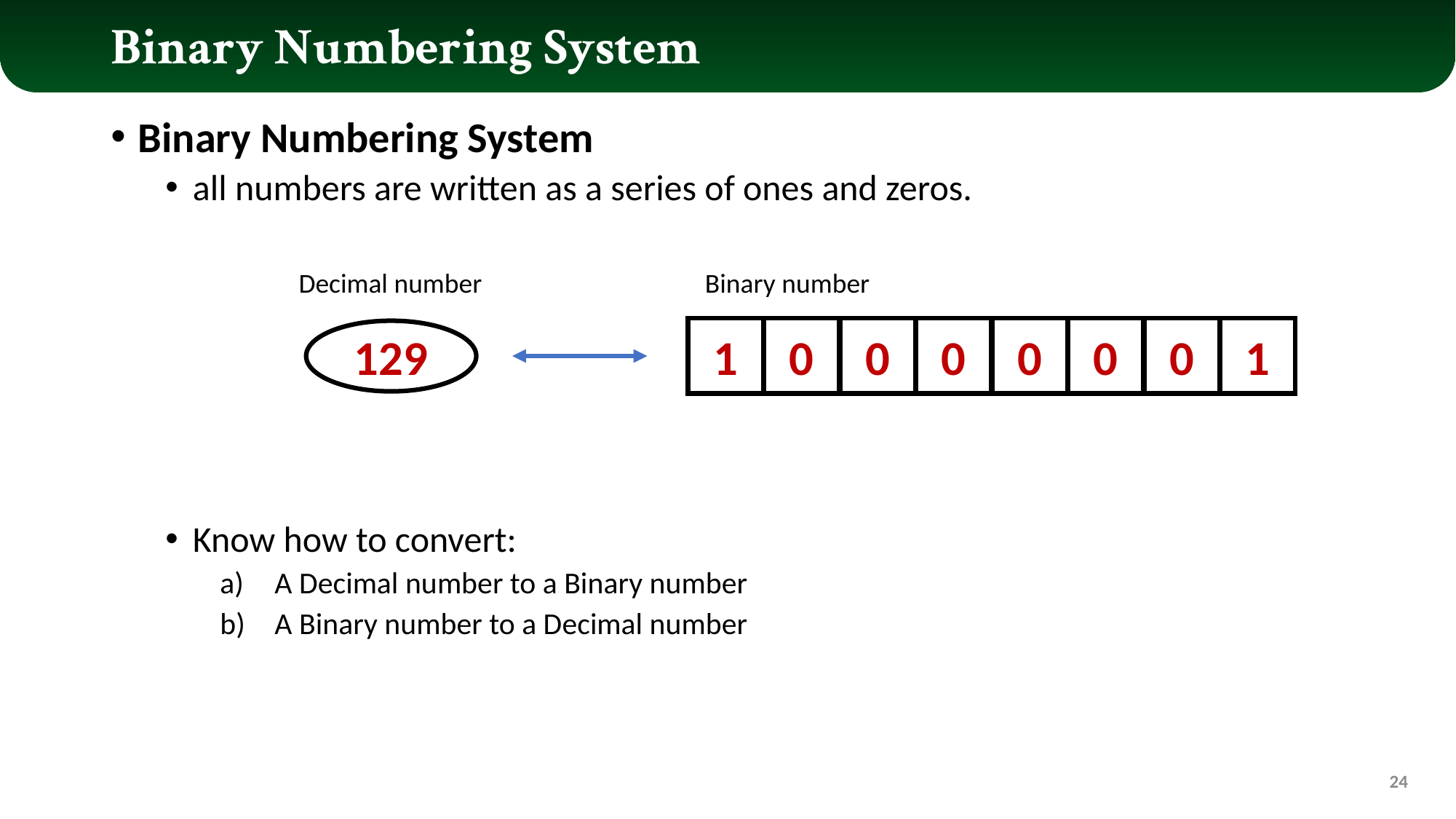

# Binary Numbering System
Binary Numbering System
all numbers are written as a series of ones and zeros.

Know how to convert:
A Decimal number to a Binary number
A Binary number to a Decimal number
Decimal number
Binary number

1
0
0
0
0
0
0
1
129
24